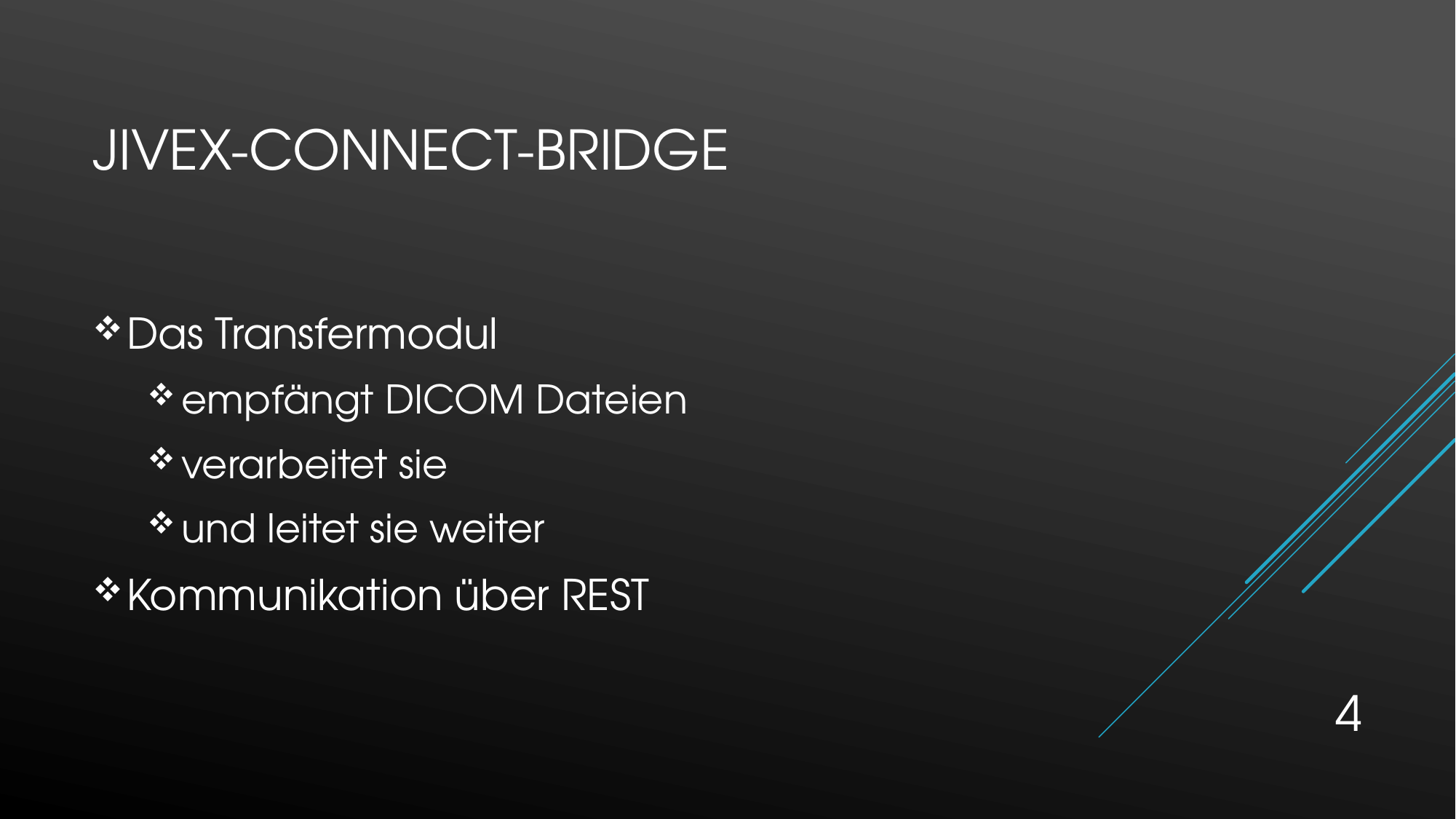

# Jivex-connect-bridge
Das Transfermodul
empfängt DICOM Dateien
verarbeitet sie
und leitet sie weiter
Kommunikation über REST
4